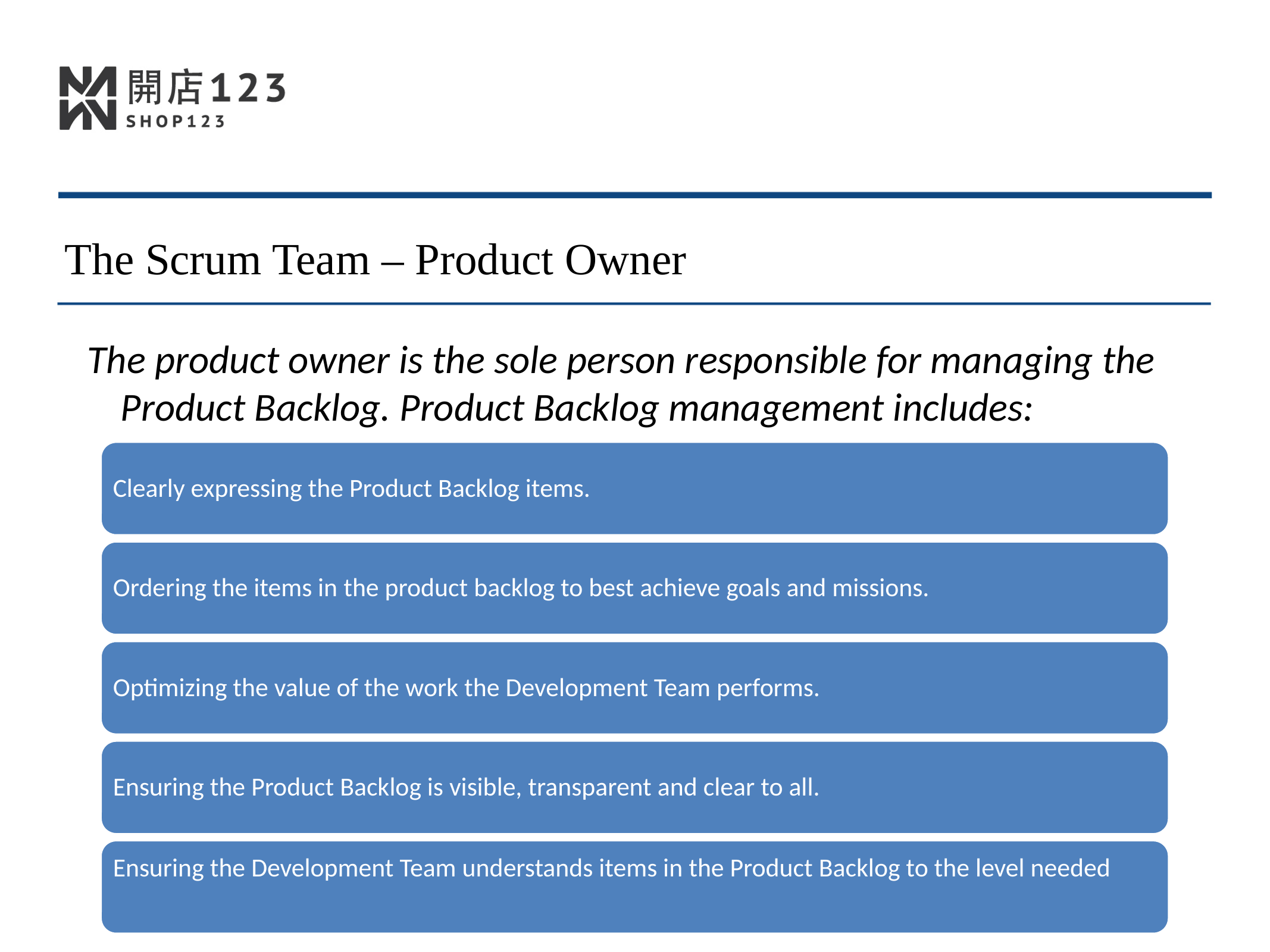

The Scrum Team – Product Owner

The product owner is the sole person responsible for managing the Product Backlog. Product Backlog management includes:

Clearly expressing the Product Backlog items.
Ordering the items in the product backlog to best achieve goals and missions.
Optimizing the value of the work the Development Team performs.
Ensuring the Product Backlog is visible, transparent and clear to all.
Ensuring the Development Team understands items in the Product Backlog to the level needed